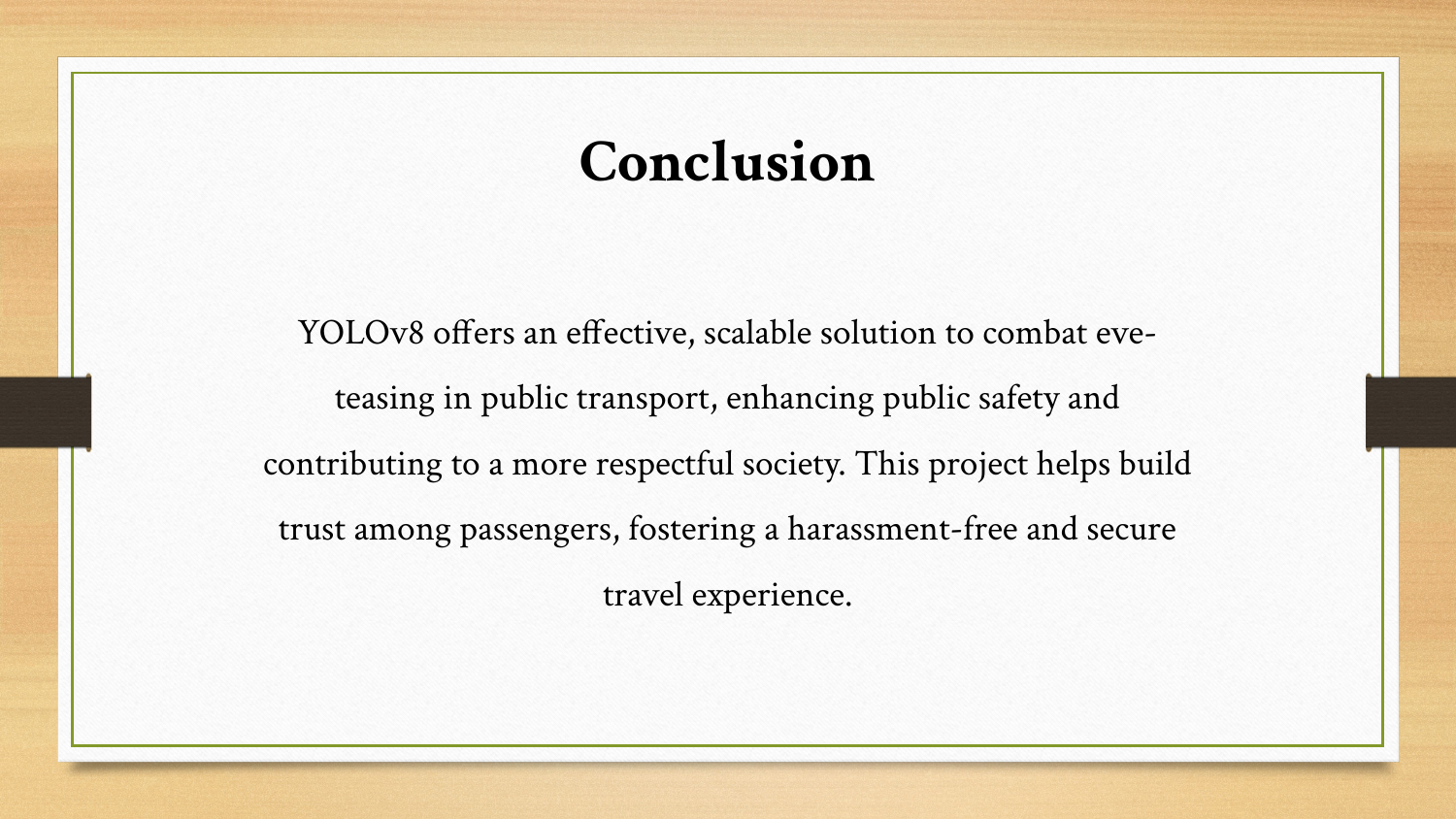

Conclusion
YOLOv8 offers an effective, scalable solution to combat eve-teasing in public transport, enhancing public safety and contributing to a more respectful society. This project helps build trust among passengers, fostering a harassment-free and secure travel experience.